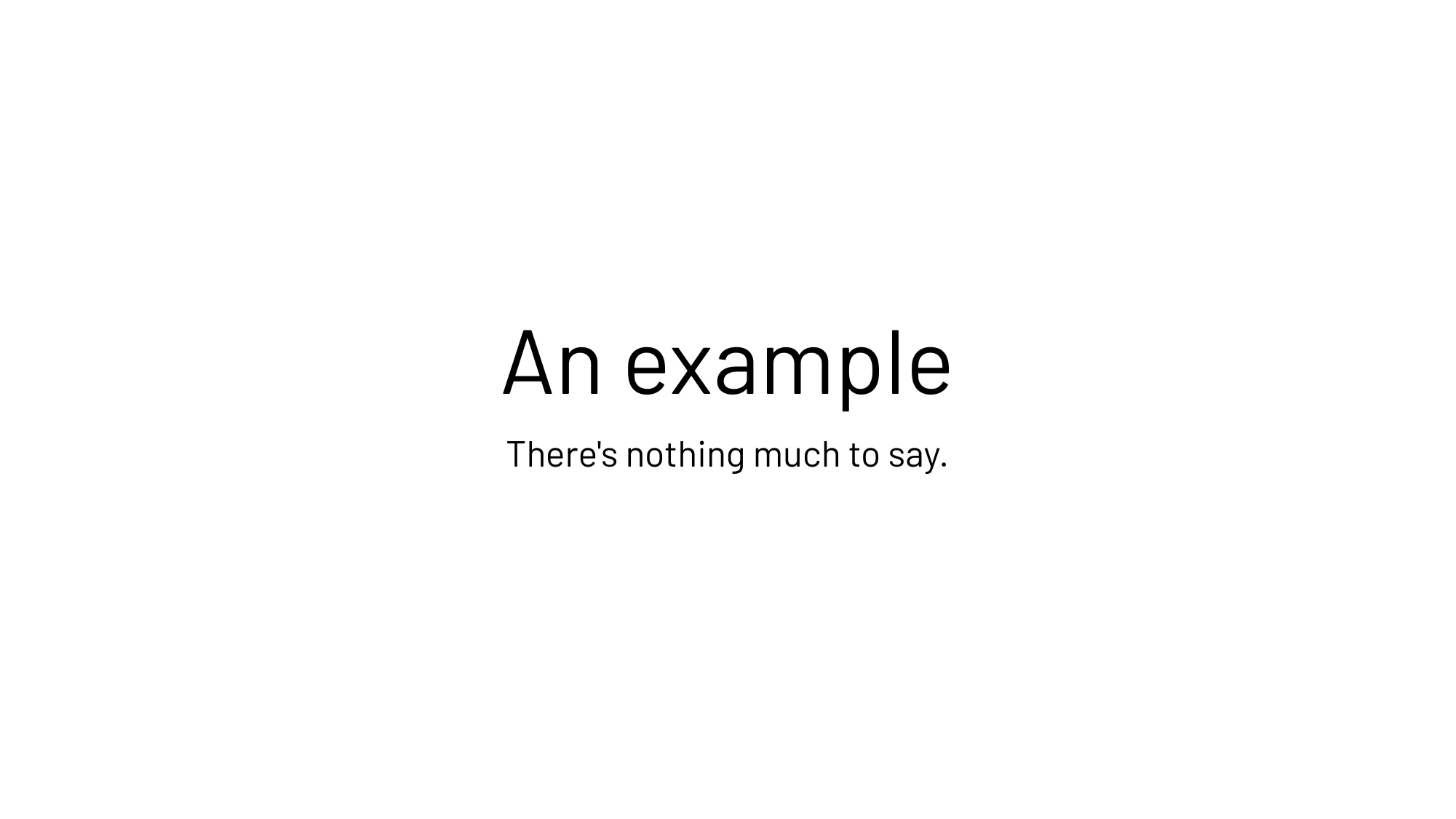

# An example
There's nothing much to say.